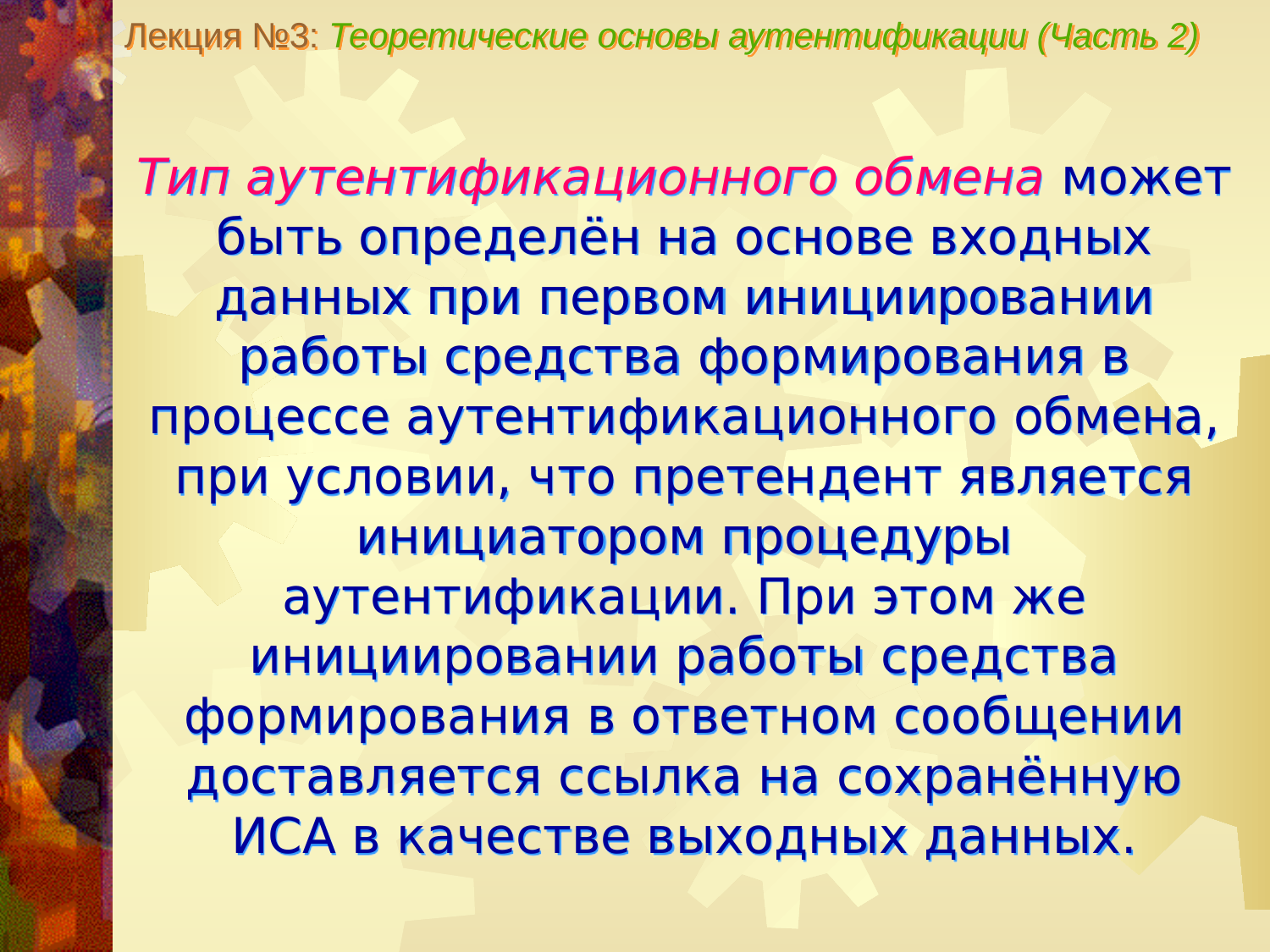

Лекция №3: Теоретические основы аутентификации (Часть 2)
Тип аутентификационного обмена может быть определён на основе входных данных при первом инициировании работы средства формирования в процессе аутентификационного обмена, при условии, что претендент является инициатором процедуры аутентификации. При этом же инициировании работы средства формирования в ответном сообщении доставляется ссылка на сохранённую ИСА в качестве выходных данных.